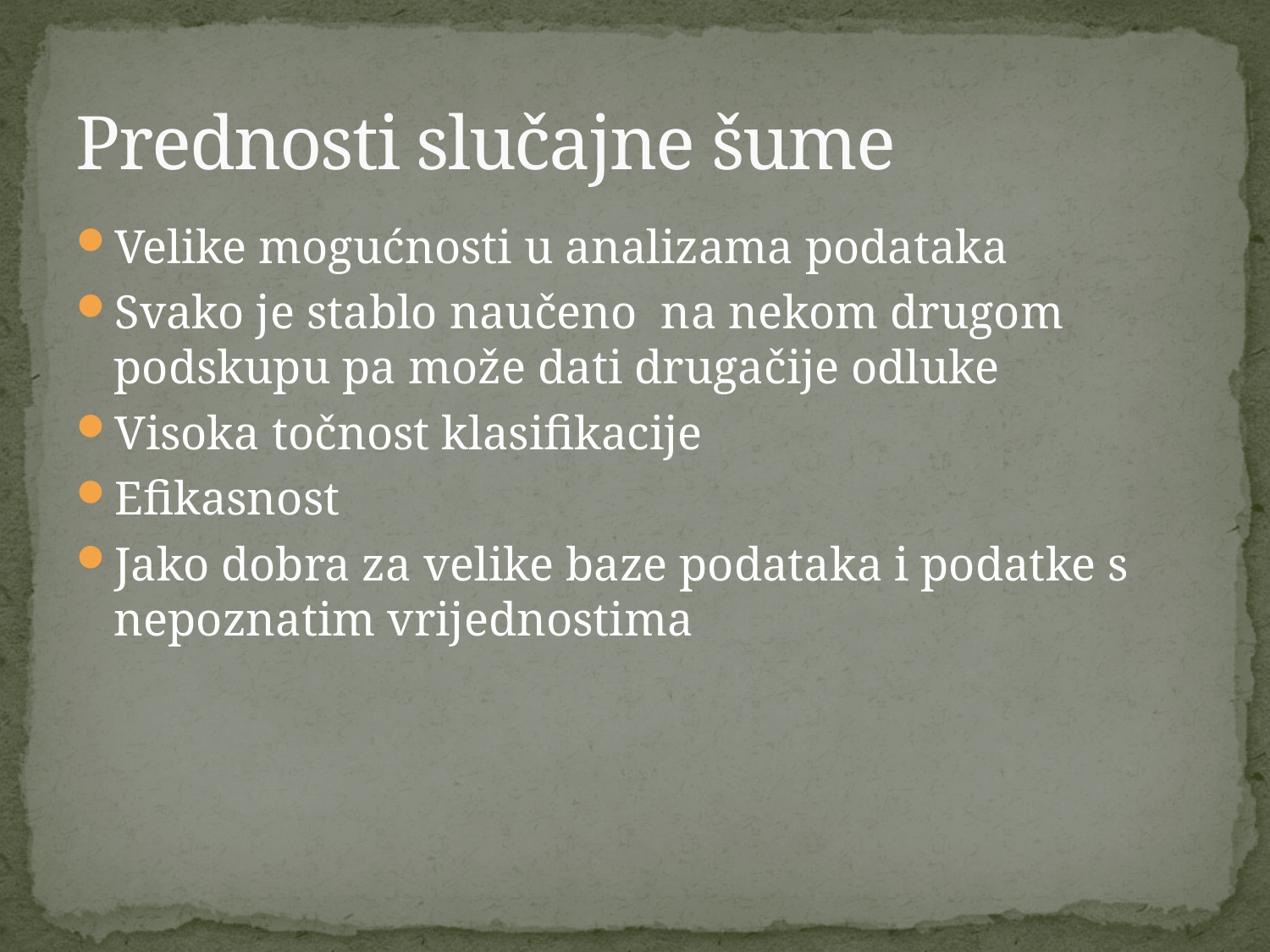

# Prednosti slučajne šume
Velike mogućnosti u analizama podataka
Svako je stablo naučeno  na nekom drugom podskupu pa može dati drugačije odluke
Visoka točnost klasifikacije
Efikasnost
Jako dobra za velike baze podataka i podatke s nepoznatim vrijednostima